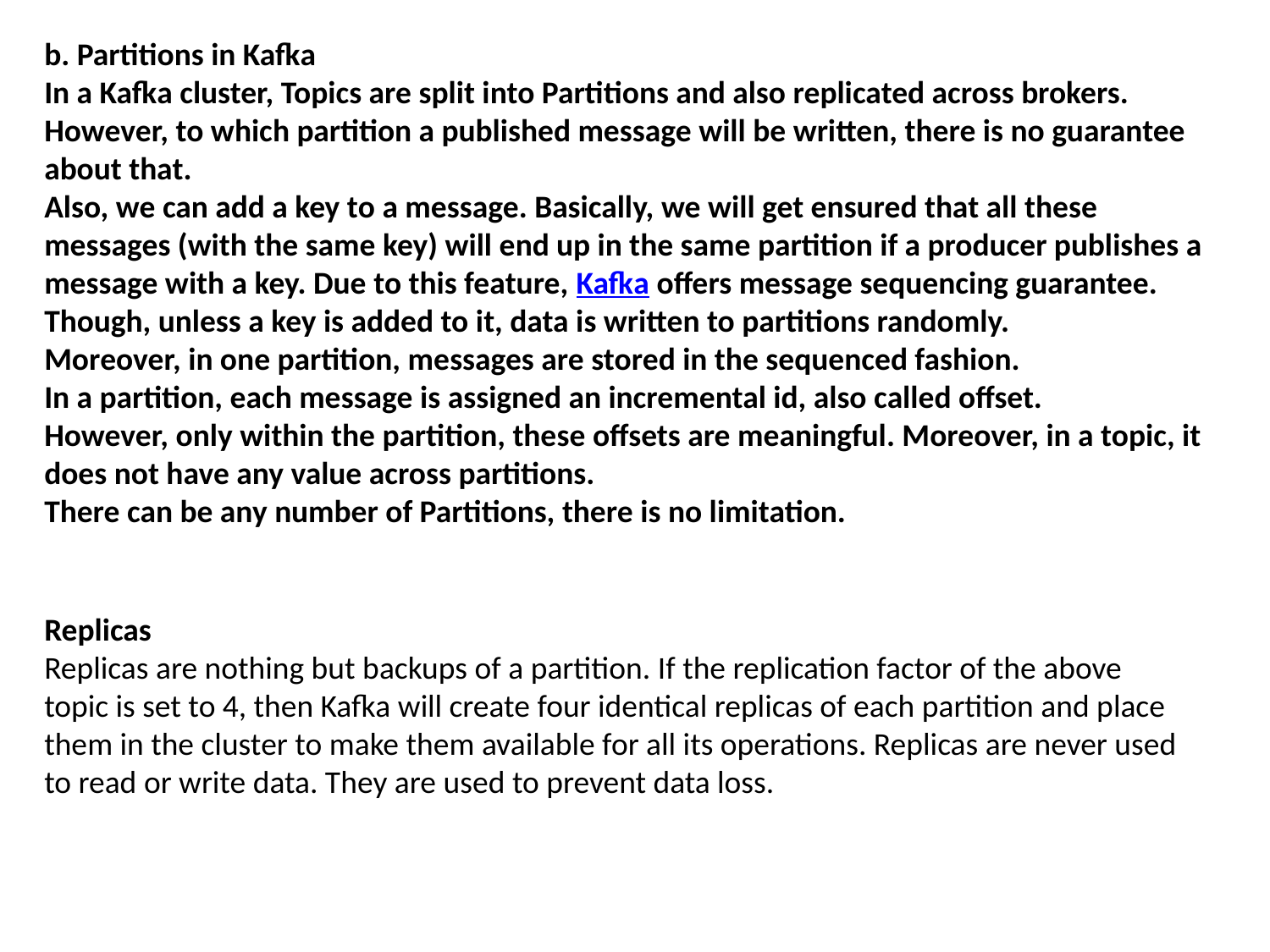

b. Partitions in Kafka
In a Kafka cluster, Topics are split into Partitions and also replicated across brokers.
However, to which partition a published message will be written, there is no guarantee about that.
Also, we can add a key to a message. Basically, we will get ensured that all these messages (with the same key) will end up in the same partition if a producer publishes a message with a key. Due to this feature, Kafka offers message sequencing guarantee. Though, unless a key is added to it, data is written to partitions randomly.
Moreover, in one partition, messages are stored in the sequenced fashion.
In a partition, each message is assigned an incremental id, also called offset.
However, only within the partition, these offsets are meaningful. Moreover, in a topic, it does not have any value across partitions.
There can be any number of Partitions, there is no limitation.
Replicas
Replicas are nothing but backups of a partition. If the replication factor of the above topic is set to 4, then Kafka will create four identical replicas of each partition and place them in the cluster to make them available for all its operations. Replicas are never used to read or write data. They are used to prevent data loss.